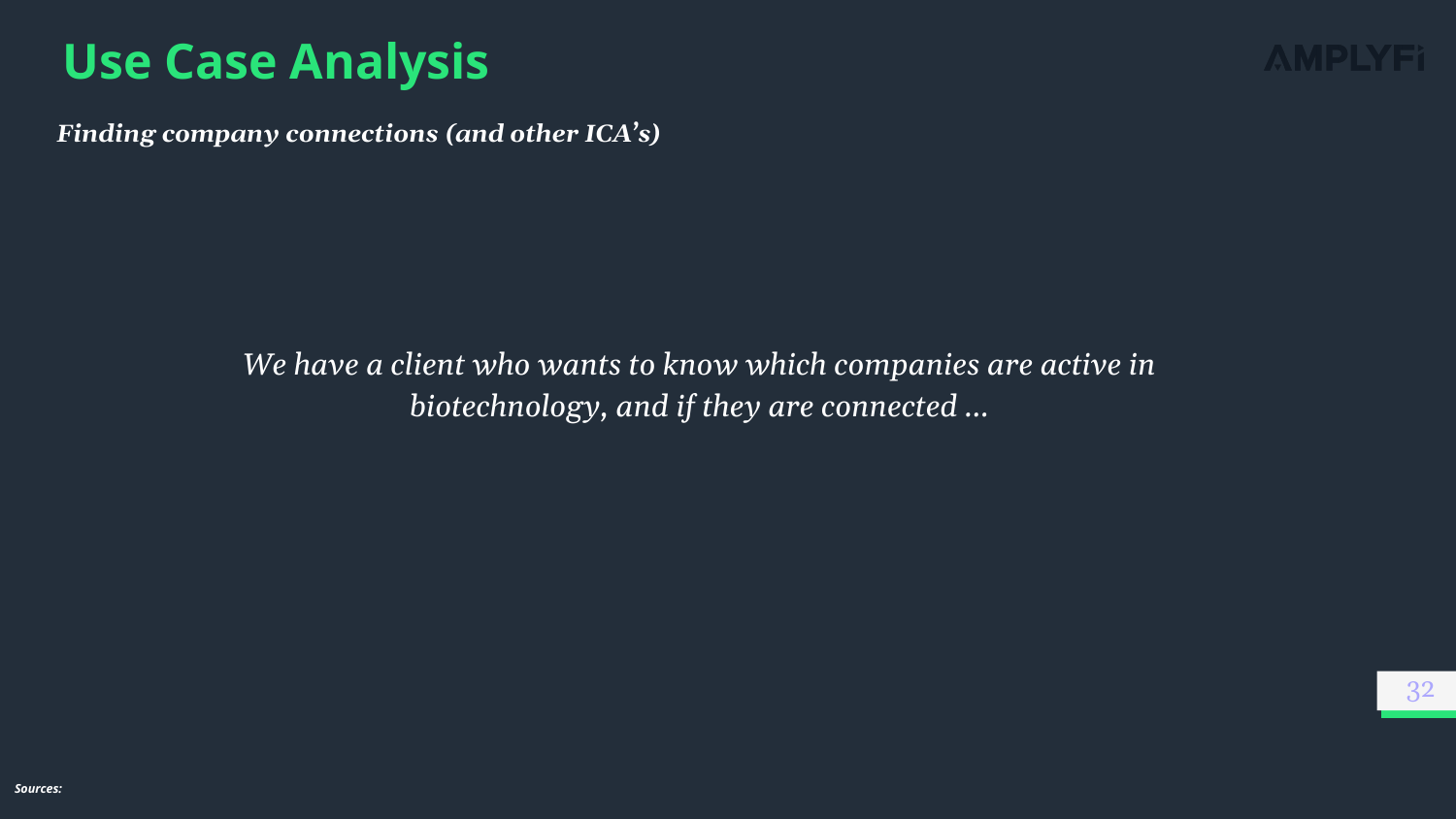

# Use Case Analysis

Finding company connections (and other ICA’s)
We have a client who wants to know which companies are active in biotechnology, and if they are connected …
32

Sources: